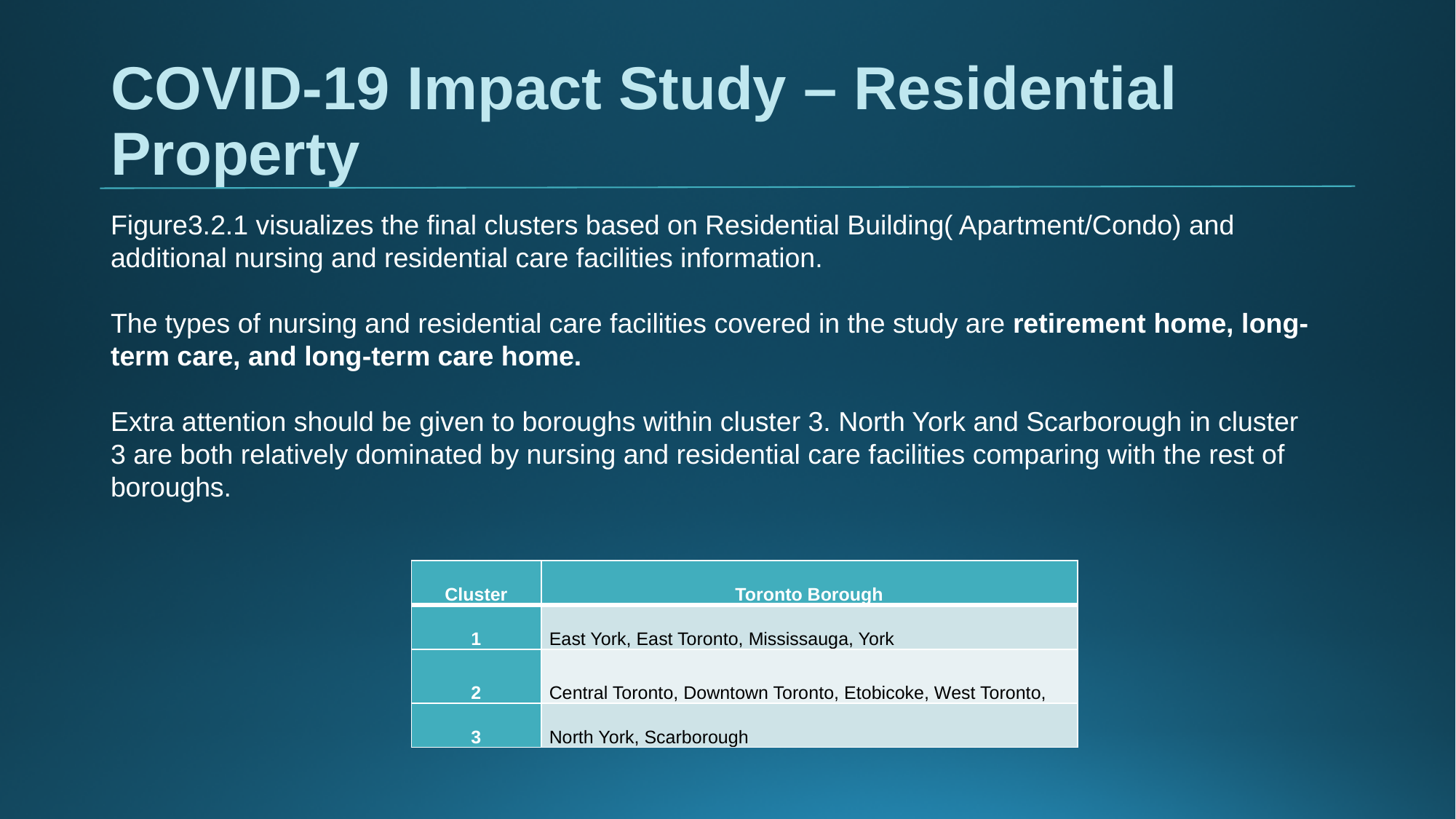

# COVID-19 Impact Study – Residential Property
Figure3.2.1 visualizes the final clusters based on Residential Building( Apartment/Condo) and additional nursing and residential care facilities information.

The types of nursing and residential care facilities covered in the study are retirement home, long-term care, and long-term care home.

Extra attention should be given to boroughs within cluster 3. North York and Scarborough in cluster 3 are both relatively dominated by nursing and residential care facilities comparing with the rest of boroughs.

| Cluster | Toronto Borough |
| --- | --- |
| 1 | East York, East Toronto, Mississauga, York |
| 2 | Central Toronto, Downtown Toronto, Etobicoke, West Toronto, |
| 3 | North York, Scarborough |